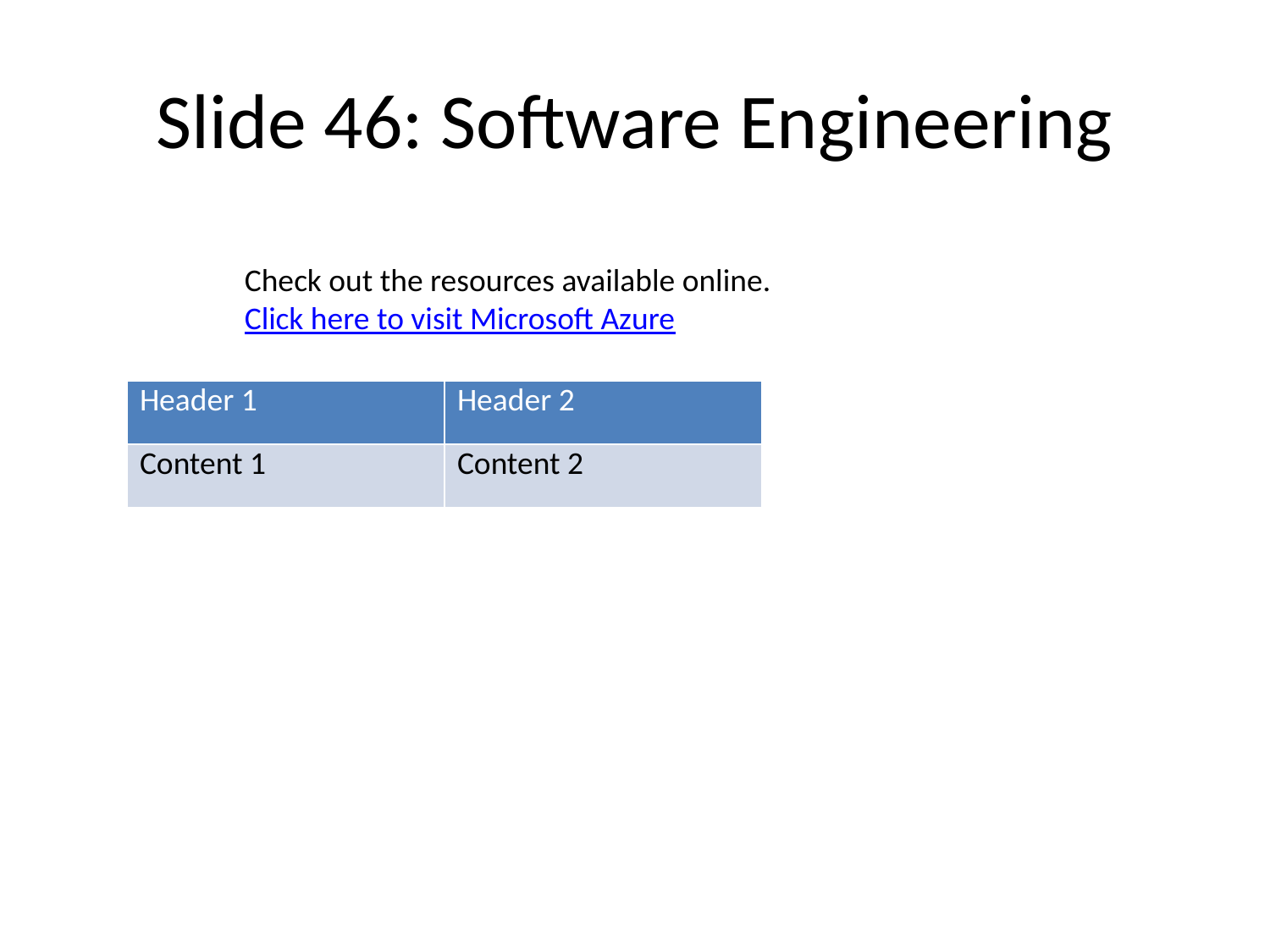

# Slide 46: Software Engineering
Check out the resources available online.
Click here to visit Microsoft Azure
| Header 1 | Header 2 |
| --- | --- |
| Content 1 | Content 2 |